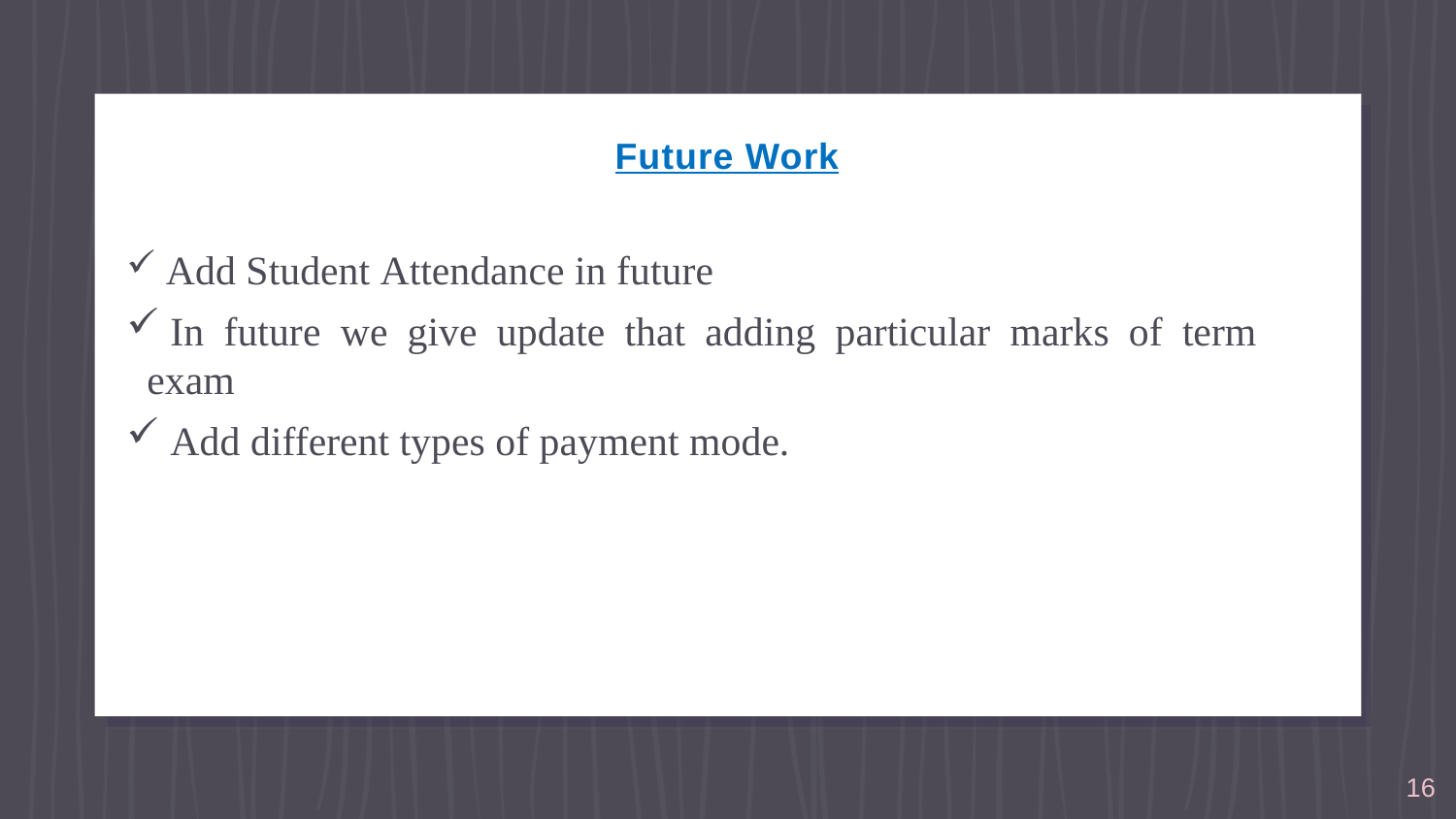

Future Work

 Add Student Attendance in future
 In future we give update that adding particular marks of term        exam
 Add different types of payment mode.

16